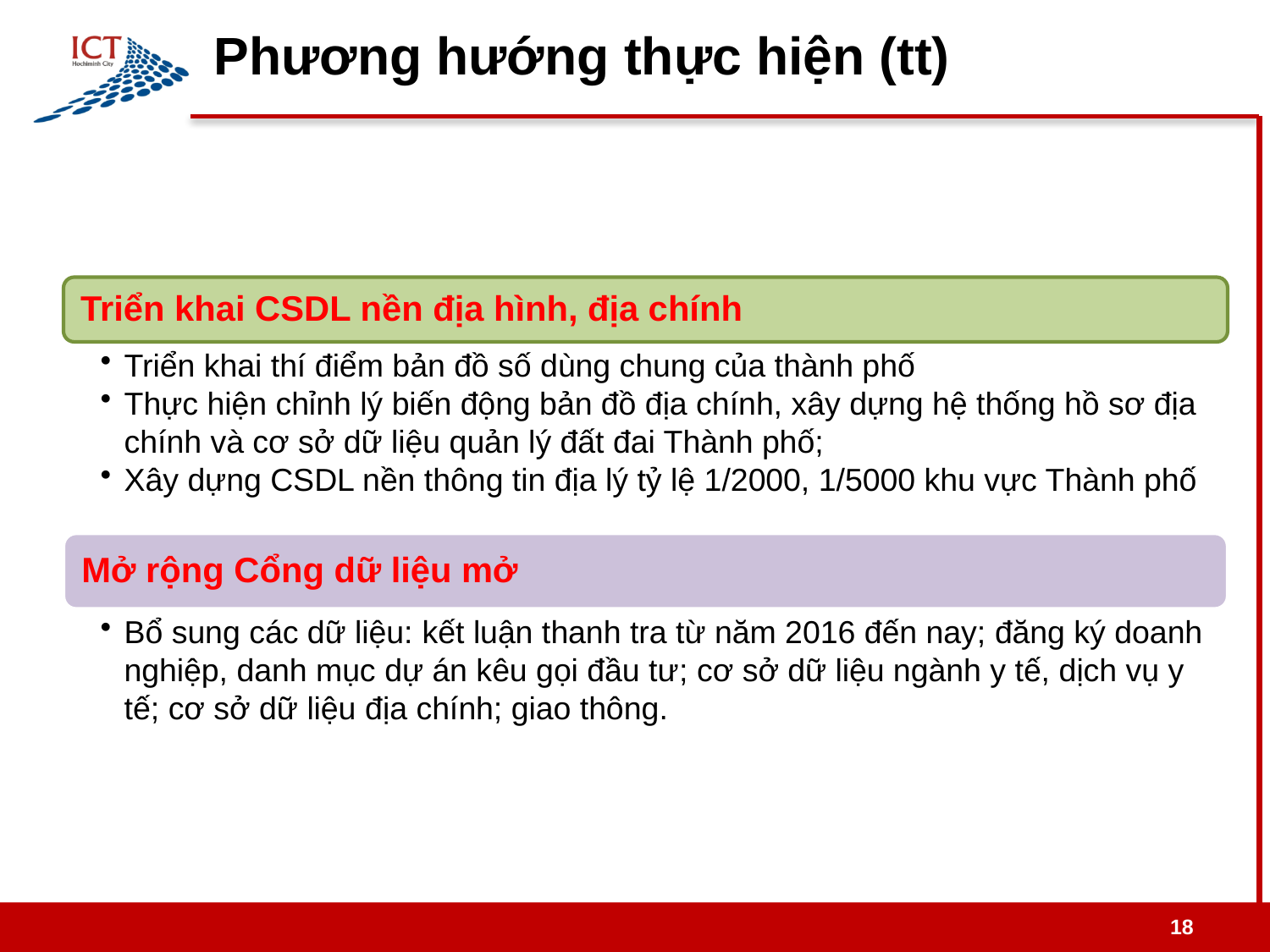

# Phương hướng thực hiện (tt)
Triển khai CSDL nền địa hình, địa chính
Triển khai thí điểm bản đồ số dùng chung của thành phố
Thực hiện chỉnh lý biến động bản đồ địa chính, xây dựng hệ thống hồ sơ địa chính và cơ sở dữ liệu quản lý đất đai Thành phố;
Xây dựng CSDL nền thông tin địa lý tỷ lệ 1/2000, 1/5000 khu vực Thành phố

Mở rộng Cổng dữ liệu mở
Bổ sung các dữ liệu: kết luận thanh tra từ năm 2016 đến nay; đăng ký doanh nghiệp, danh mục dự án kêu gọi đầu tư; cơ sở dữ liệu ngành y tế, dịch vụ y tế; cơ sở dữ liệu địa chính; giao thông.

18